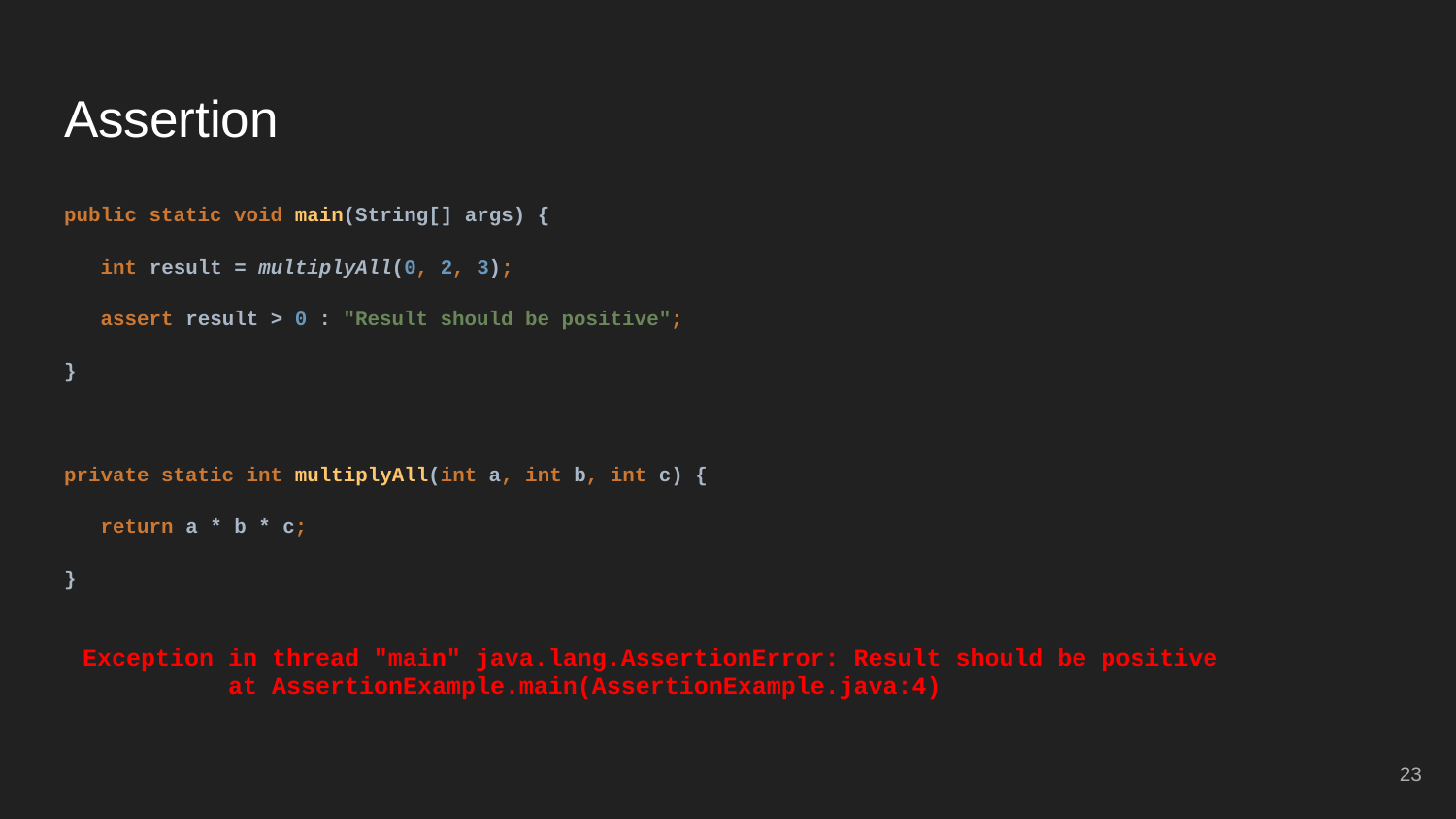

# Assertion
public static void main(String[] args) {
   int result = multiplyAll(0, 2, 3);
   assert result > 0 : "Result should be positive";
}

private static int multiplyAll(int a, int b, int c) {
   return a * b * c;
}
Exception in thread "main" java.lang.AssertionError: Result should be positive
	at AssertionExample.main(AssertionExample.java:4)
23